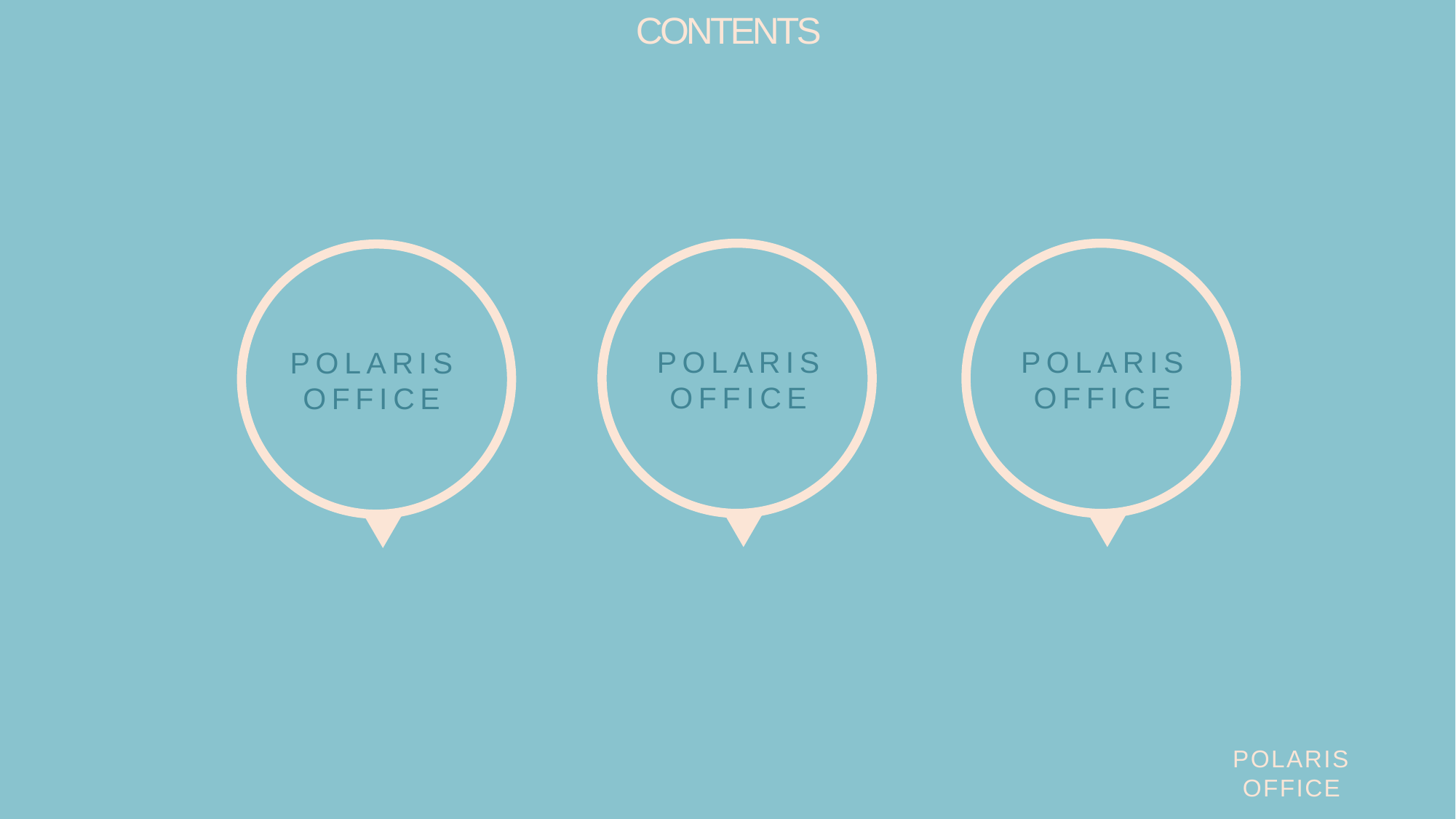

CONTENTS

POLARIS
OFFICE
POLARIS
OFFICE
POLARIS
OFFICE

POLARIS
OFFICE